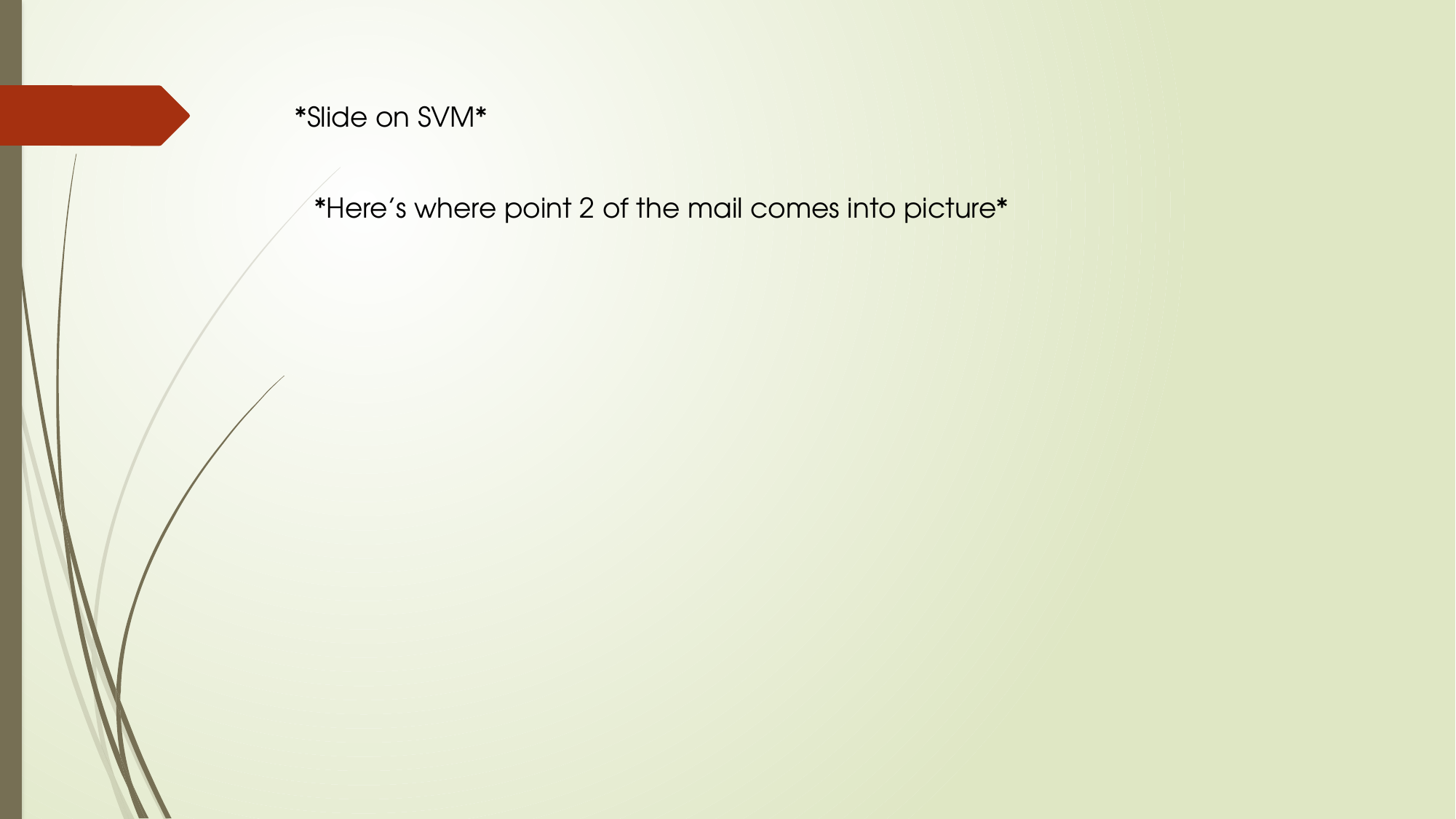

*Slide on SVM*
*Here’s where point 2 of the mail comes into picture*